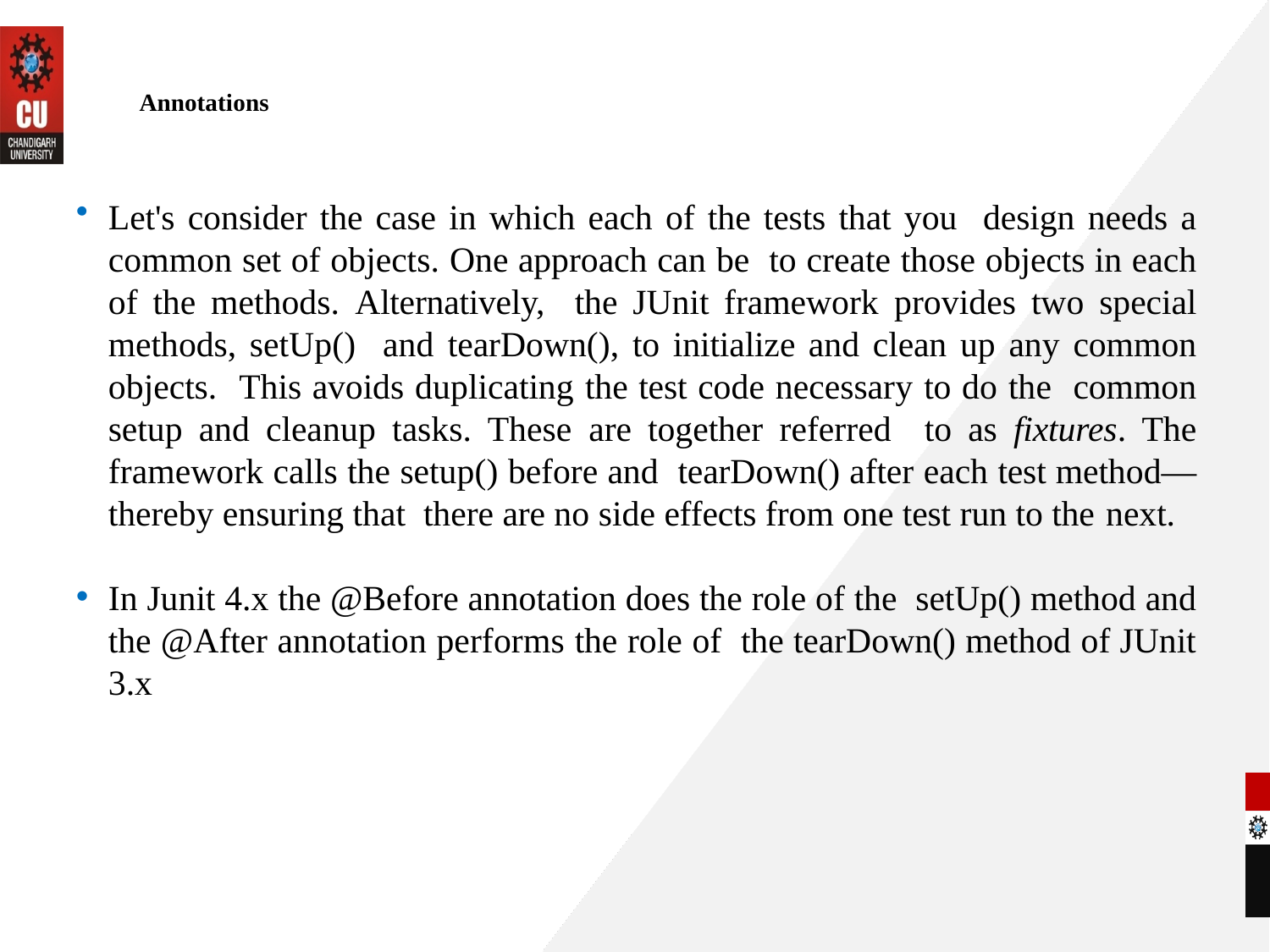

# Annotations
Let's consider the case in which each of the tests that you  design needs a common set of objects. One approach can be  to create those objects in each of the methods. Alternatively,  the JUnit framework provides two special methods, setUp()  and tearDown(), to initialize and clean up any common objects.  This avoids duplicating the test code necessary to do the  common setup and cleanup tasks. These are together referred  to as fixtures. The framework calls the setup() before and  tearDown() after each test method—thereby ensuring that  there are no side effects from one test run to the next.

In Junit 4.x the @Before annotation does the role of the  setUp() method and the @After annotation performs the role of  the tearDown() method of JUnit 3.x